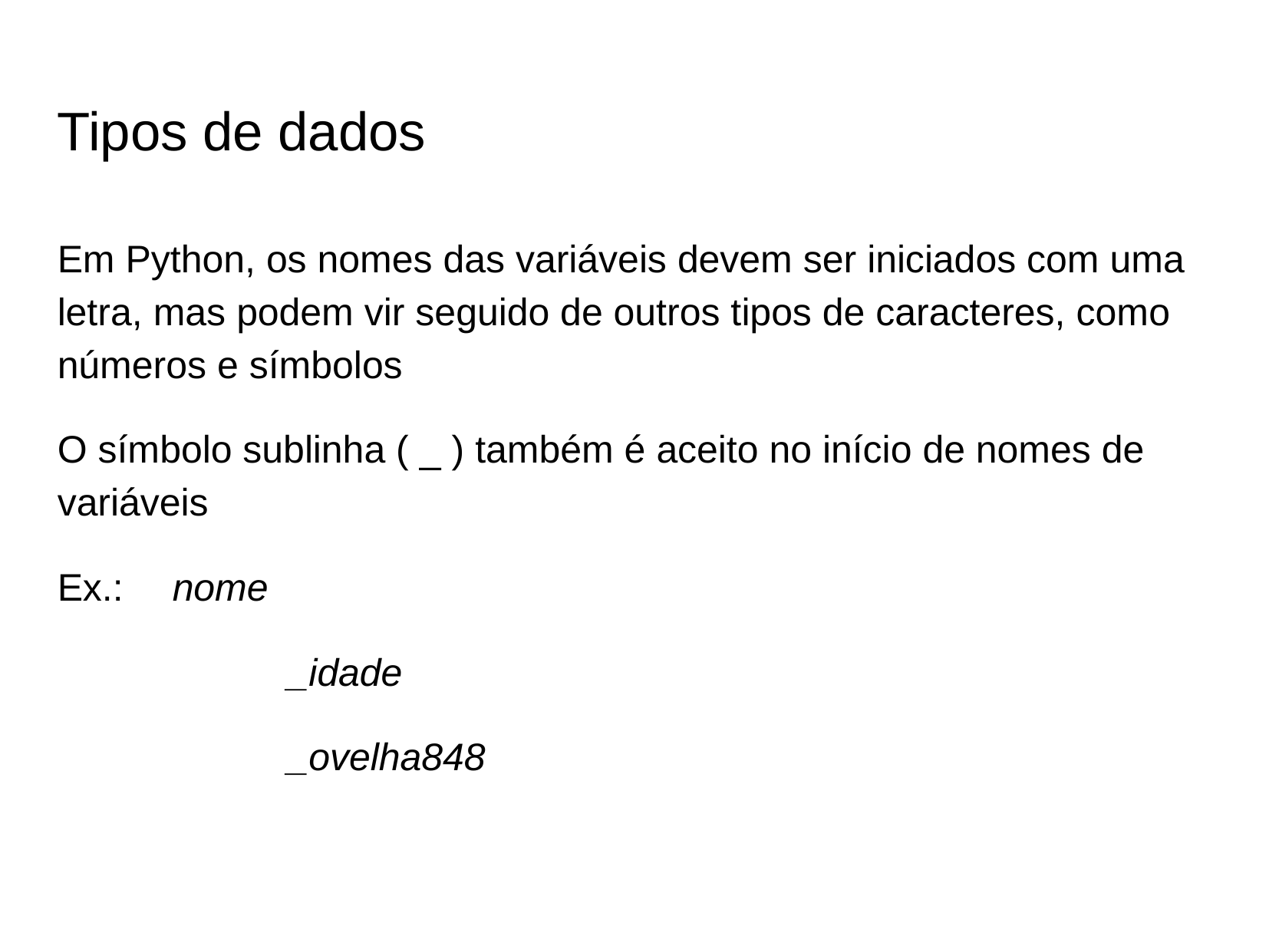

# Tipos de dados
Em Python, os nomes das variáveis devem ser iniciados com uma letra, mas podem vir seguido de outros tipos de caracteres, como números e símbolos
O símbolo sublinha ( _ ) também é aceito no início de nomes de variáveis
Ex.: 	nome
		_idade
		_ovelha848